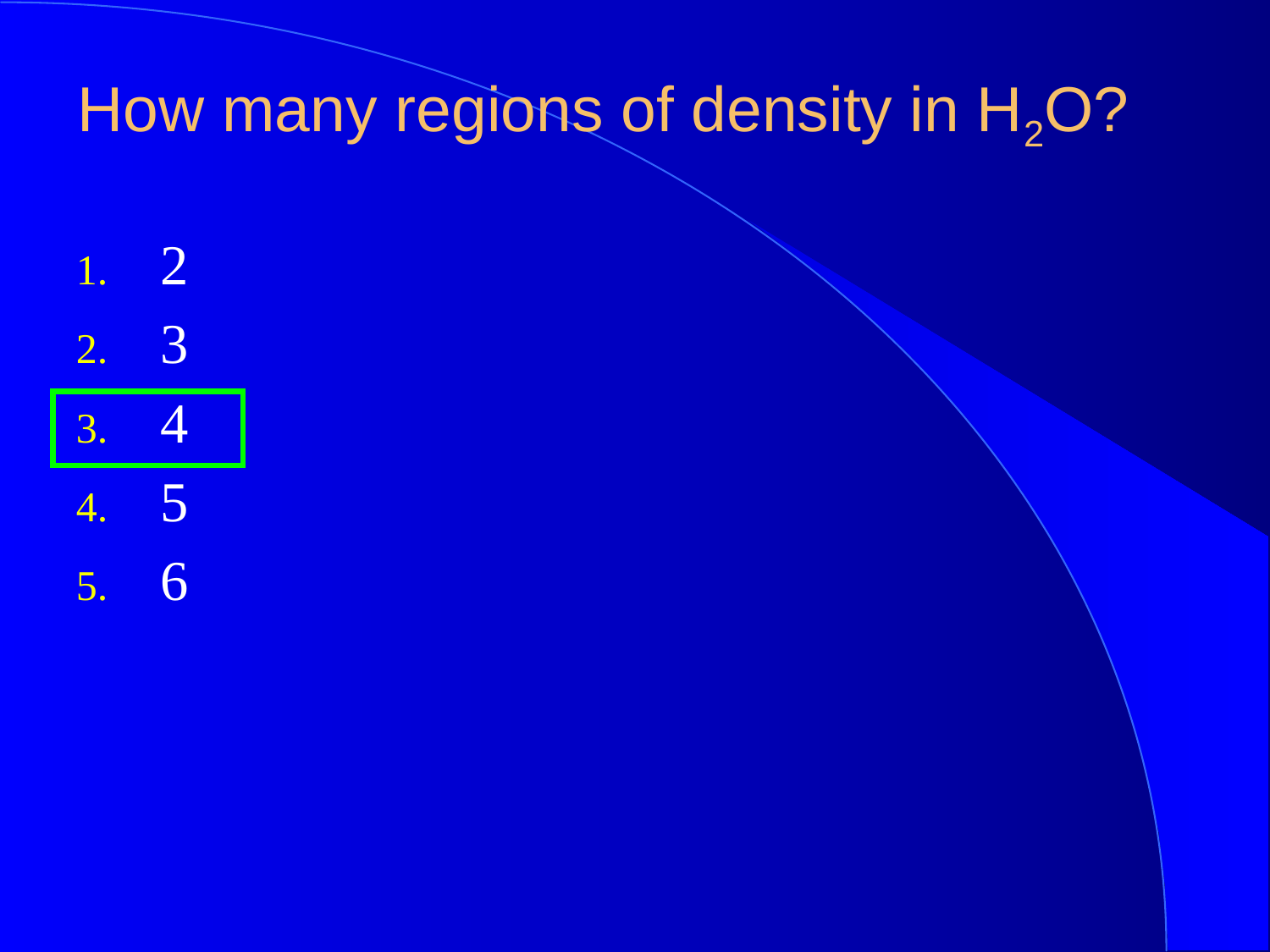

How many regions of density in H2O?
2
3
4
5
6